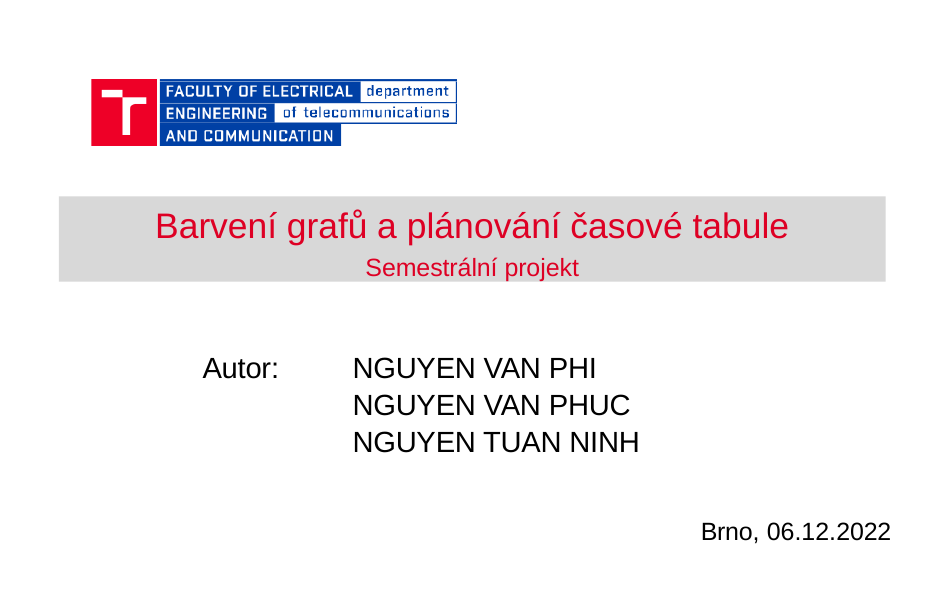

Barvení grafů a plánování časové tabule
Semestrální projekt
Autor:		NGUYEN VAN PHI
		NGUYEN VAN PHUC
		NGUYEN TUAN NINH

Brno, 06.12.2022